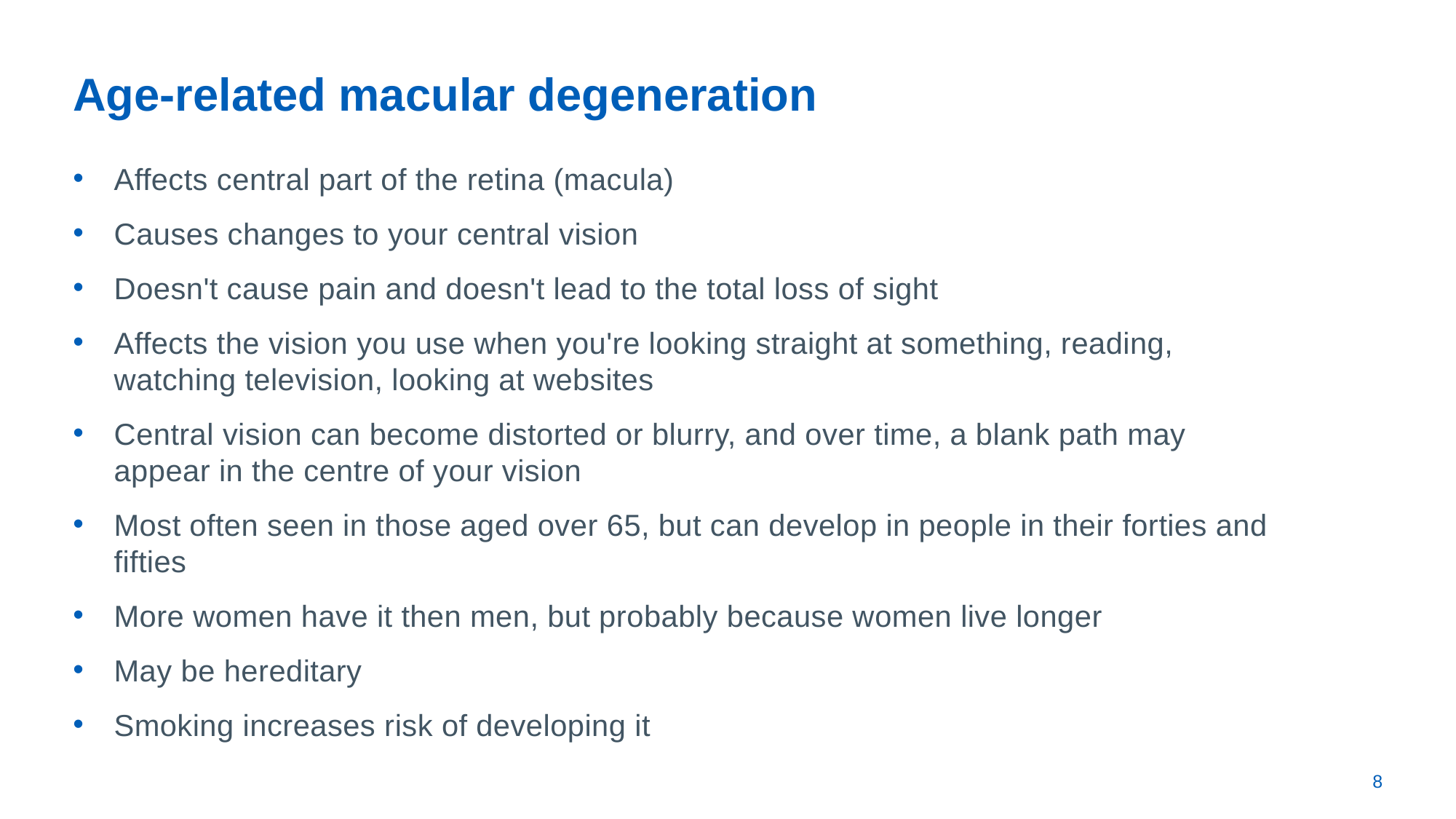

# Age-related macular degeneration
Affects central part of the retina (macula)
Causes changes to your central vision
Doesn't cause pain and doesn't lead to the total loss of sight
Affects the vision you use when you're looking straight at something, reading, watching television, looking at websites
Central vision can become distorted or blurry, and over time, a blank path may appear in the centre of your vision
Most often seen in those aged over 65, but can develop in people in their forties and fifties
More women have it then men, but probably because women live longer
May be hereditary
Smoking increases risk of developing it

8